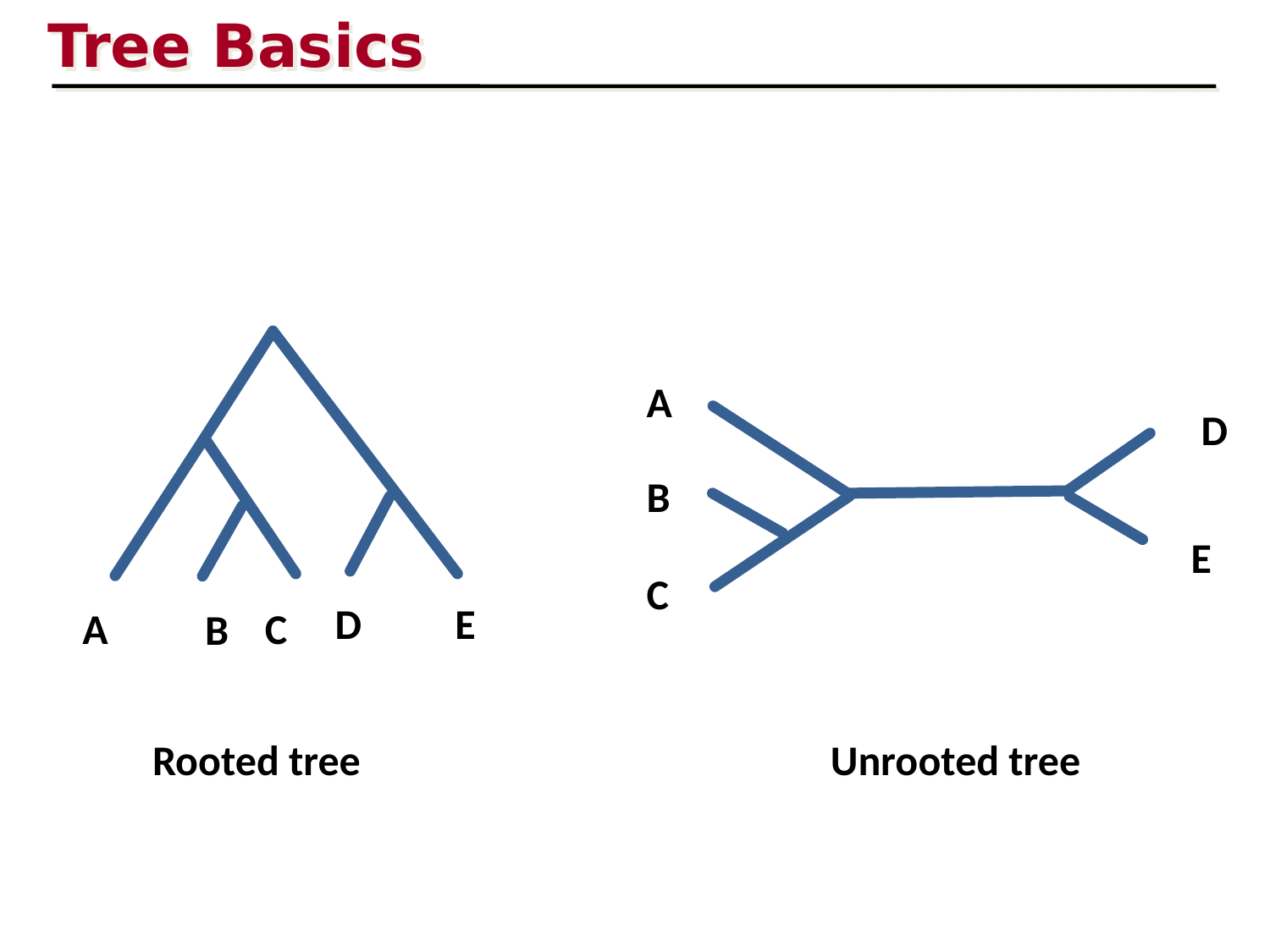

Tree Basics

D
E
A
C
B
A
D
B
E
C
Rooted tree
Unrooted tree